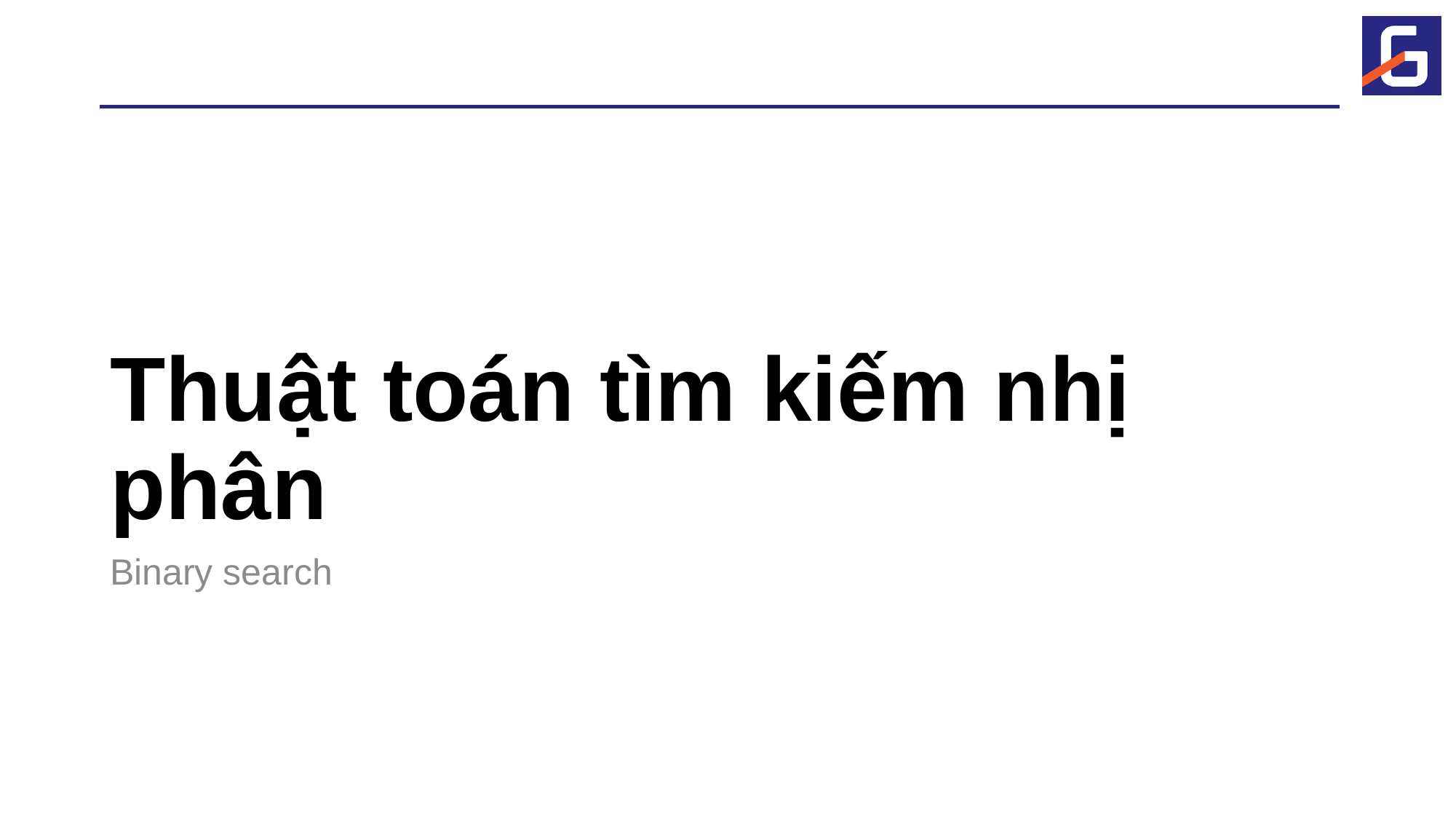

# Thuật toán tìm kiếm nhị phân
Binary search